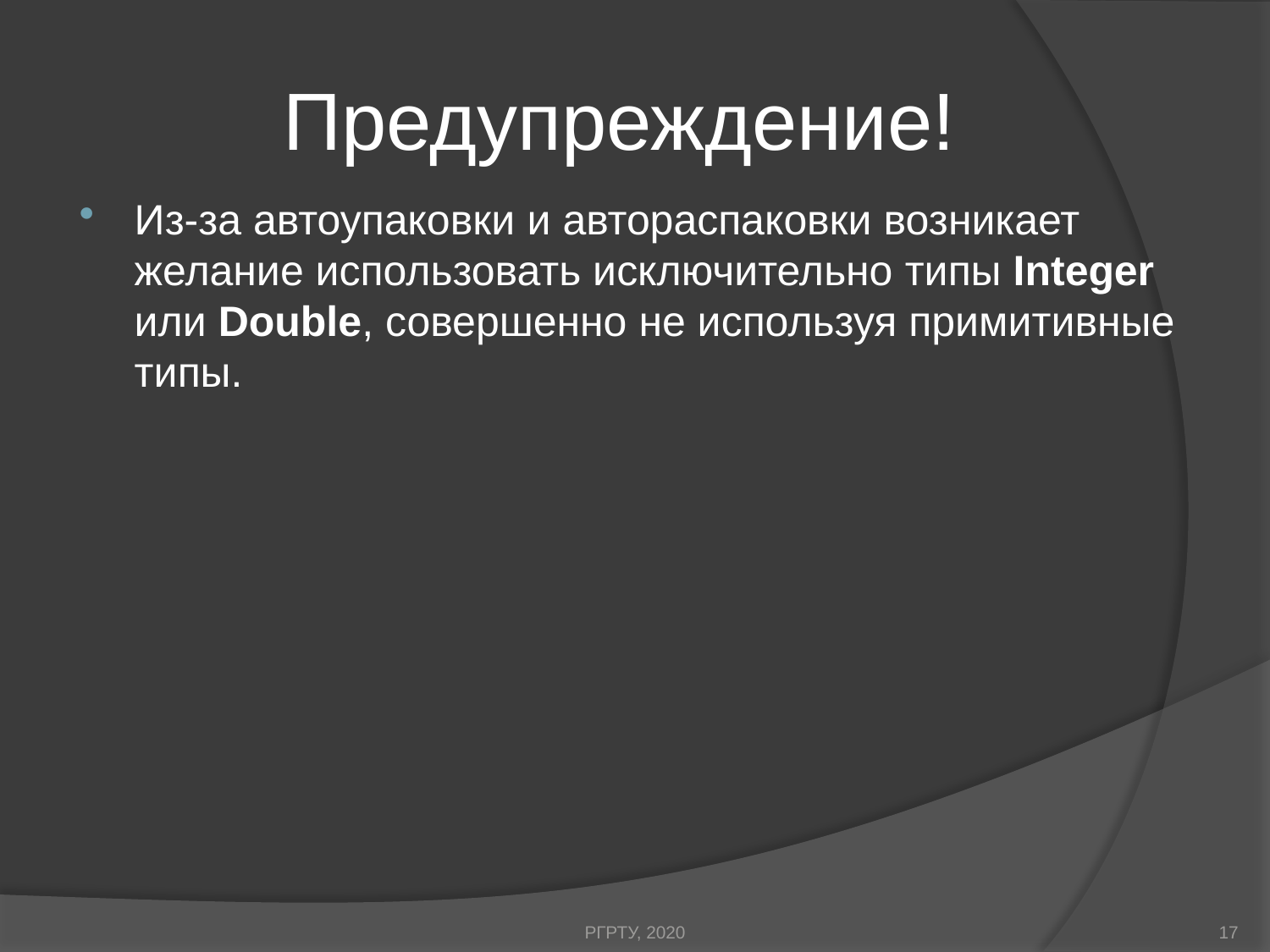

# Предупреждение!
Из-за автоупаковки и автораспаковки возникает желание использовать исключительно типы Integer или Double, совершенно не используя примитивные типы.
РГРТУ, 2020
17